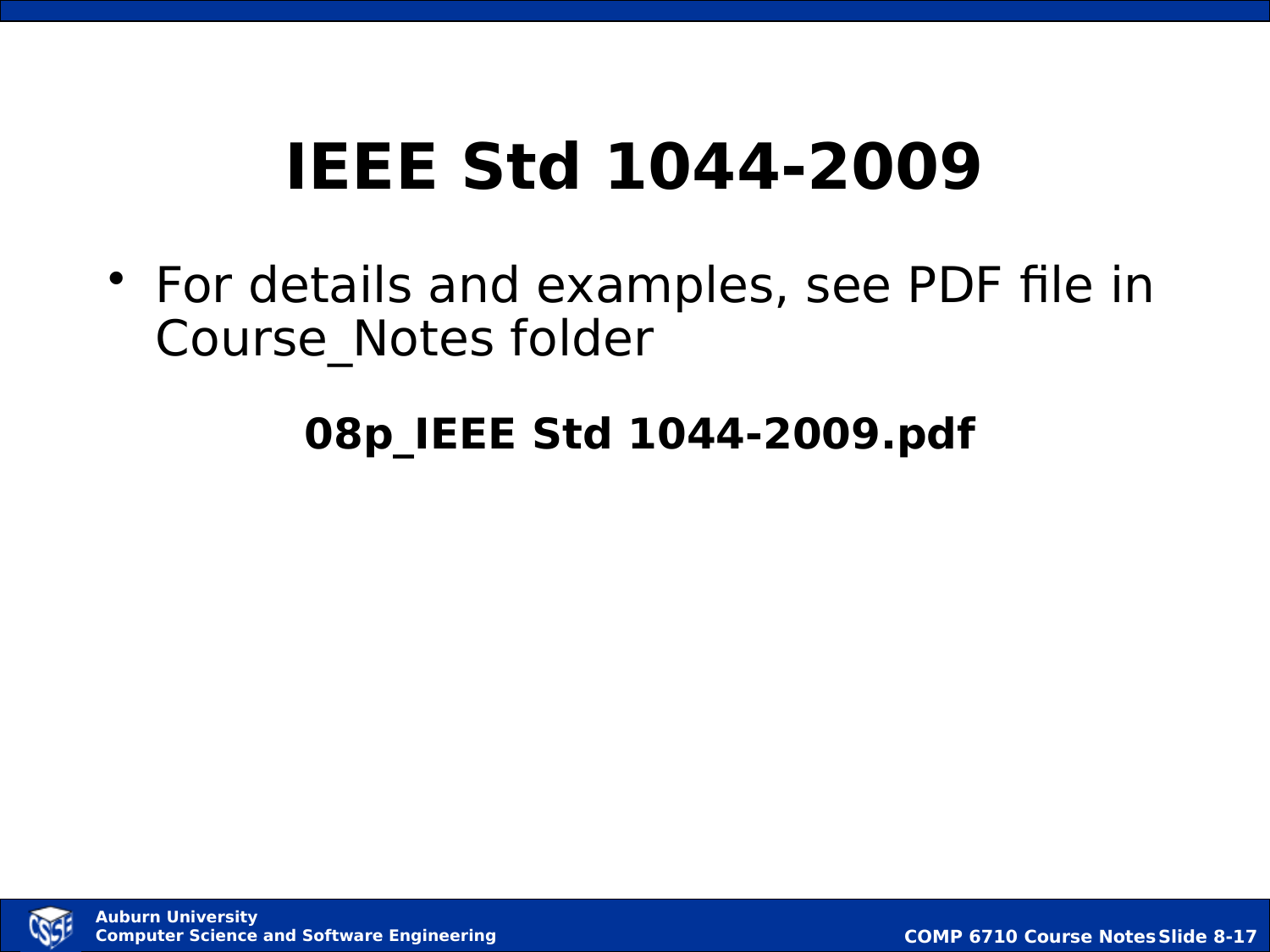

# IEEE Std 1044-2009
For details and examples, see PDF file in Course_Notes folder
           08p_IEEE Std 1044-2009.pdf